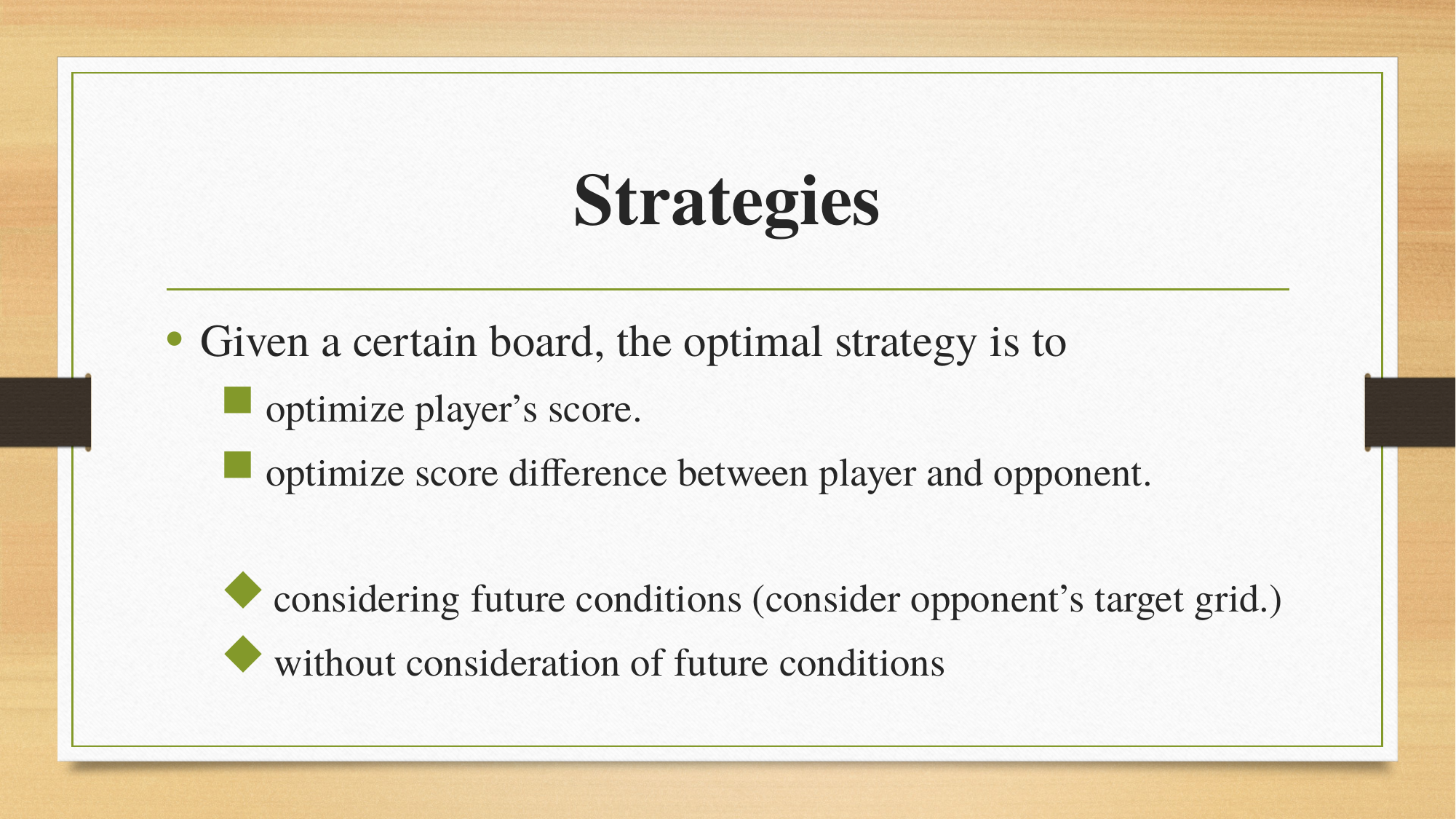

# Strategies
Given a certain board, the optimal strategy is to
 optimize player’s score.
 optimize score difference between player and opponent.

 considering future conditions (consider opponent’s target grid.)
 without consideration of future conditions